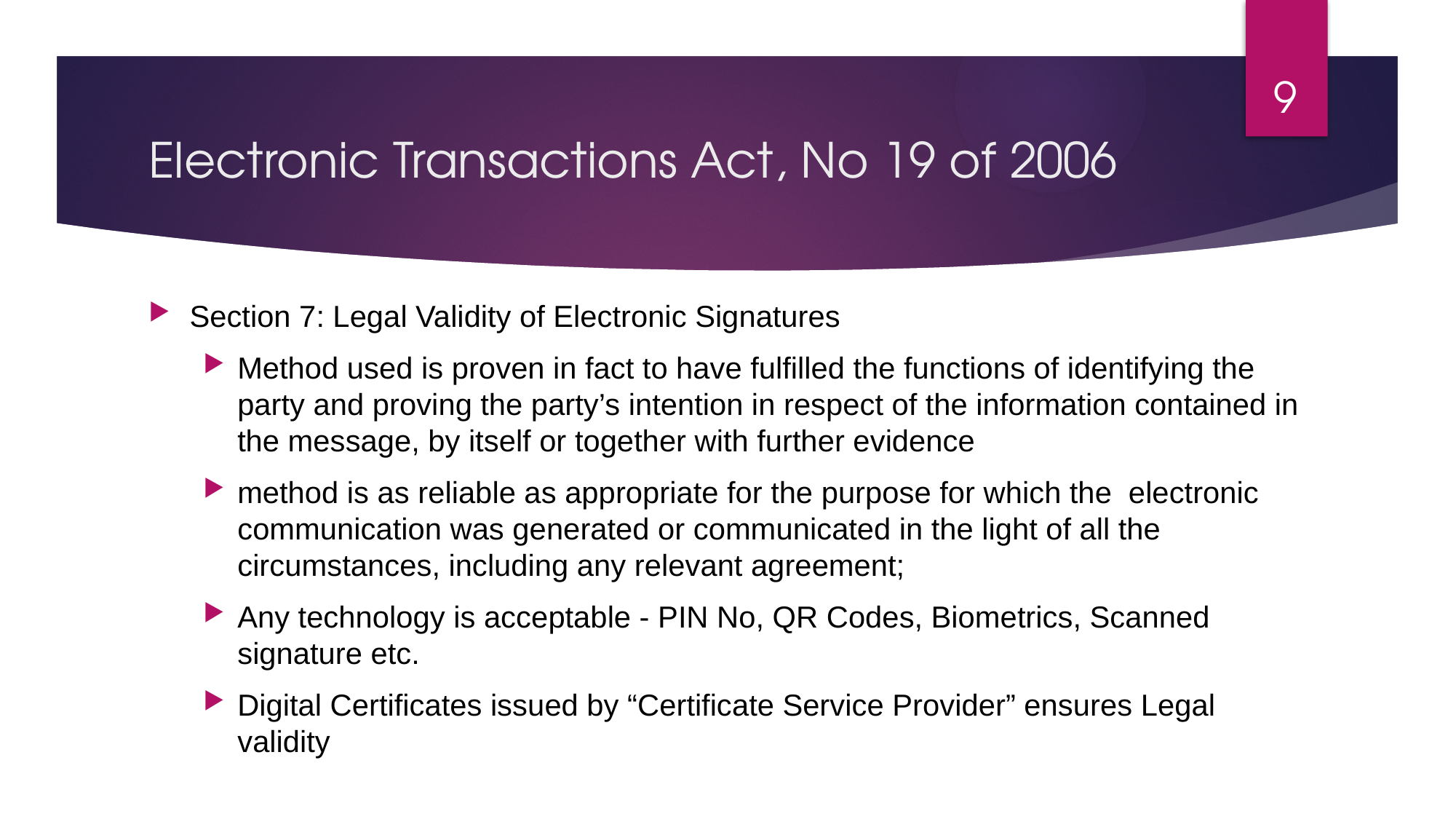

9
# Electronic Transactions Act, No 19 of 2006
Section 7: Legal Validity of Electronic Signatures
Method used is proven in fact to have fulfilled the functions of identifying the party and proving the party’s intention in respect of the information contained in the message, by itself or together with further evidence
method is as reliable as appropriate for the purpose for which the  electronic communication was generated or communicated in the light of all the circumstances, including any relevant agreement;
Any technology is acceptable - PIN No, QR Codes, Biometrics, Scanned signature etc.
Digital Certificates issued by “Certificate Service Provider” ensures Legal validity